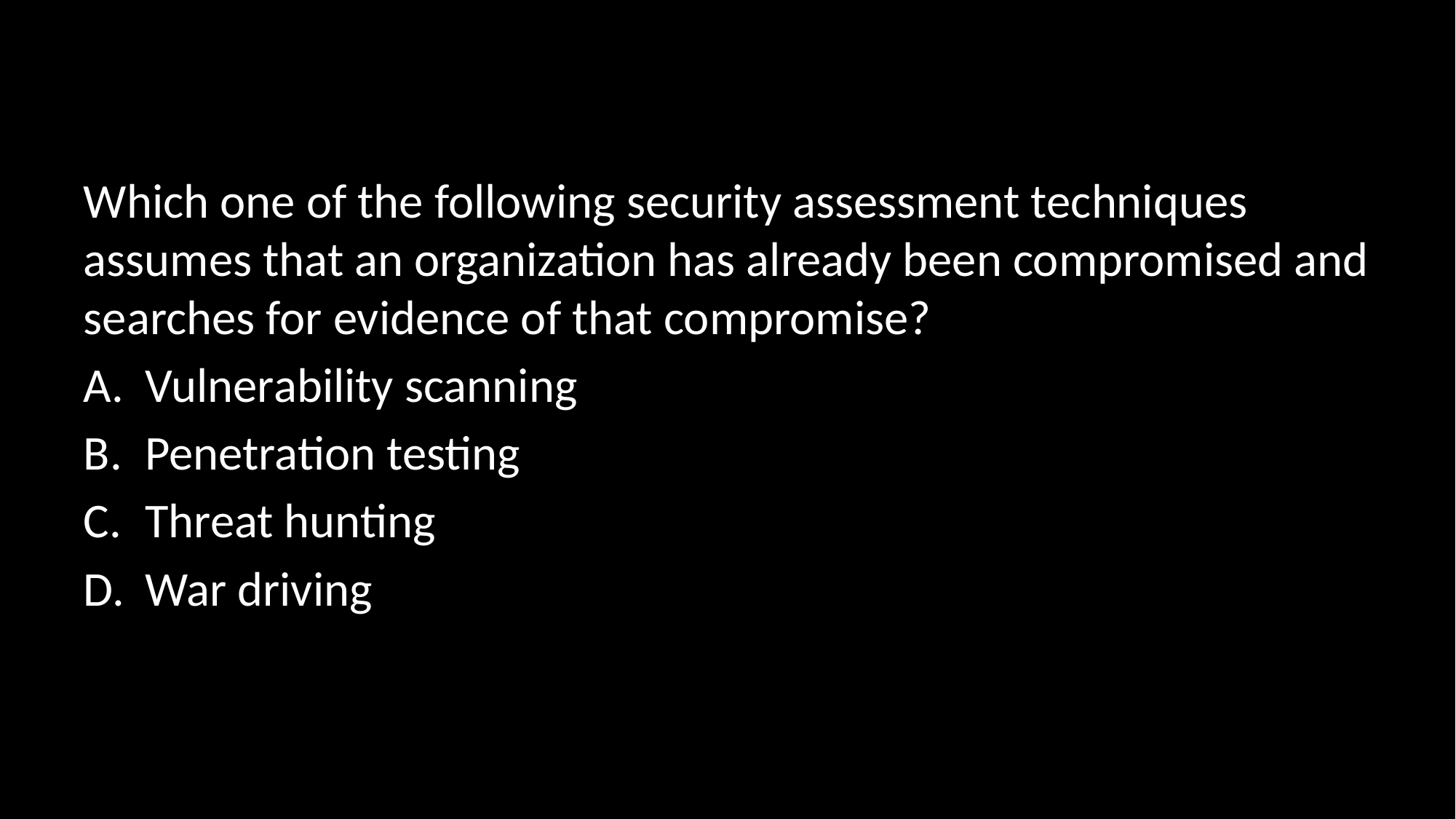

#
Which one of the following security assessment techniques assumes that an organization has already been compromised and searches for evidence of that compromise?
Vulnerability scanning
Penetration testing
Threat hunting
War driving